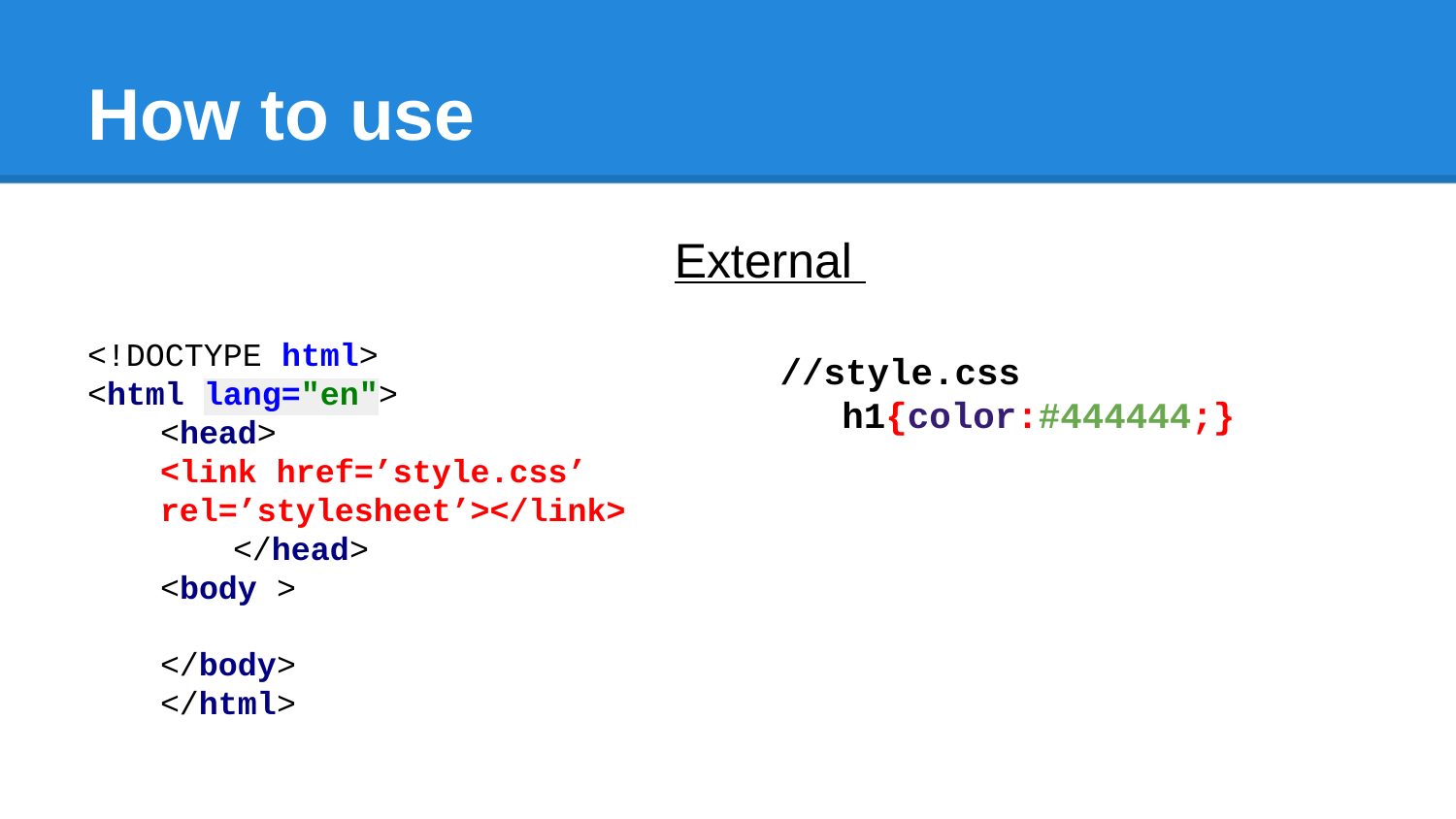

# How to use
External
<!DOCTYPE html>
<html lang="en">
<head>
<link href=’style.css’ rel=’stylesheet’></link>
</head>
<body >

</body>
</html>

//style.css
h1{color:#444444;}